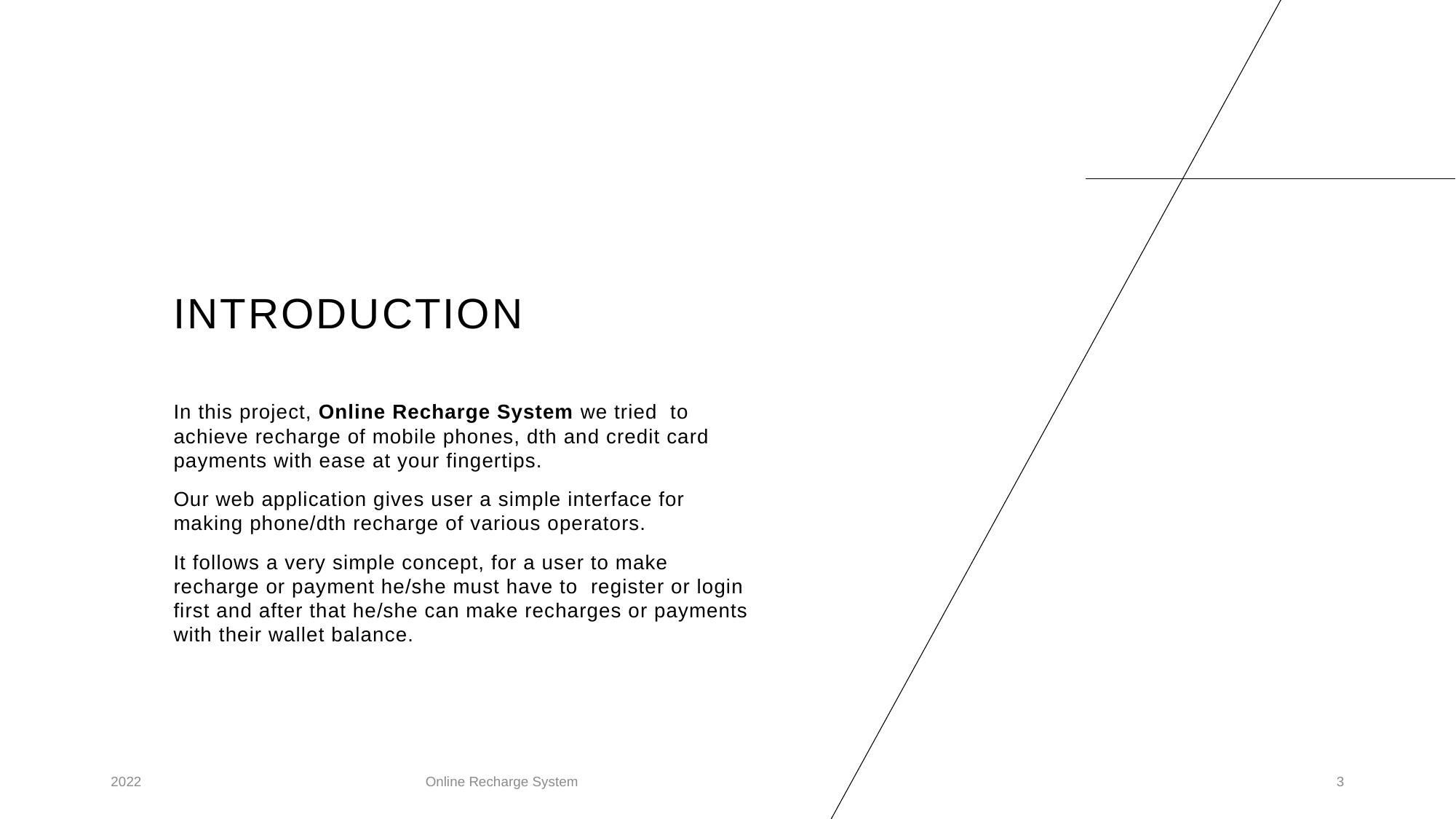

# INTRODUCTION
In this project, Online Recharge System we tried  to achieve recharge of mobile phones, dth and credit card payments with ease at your fingertips.
Our web application gives user a simple interface for making phone/dth recharge of various operators.
It follows a very simple concept, for a user to make recharge or payment he/she must have to  register or login first and after that he/she can make recharges or payments with their wallet balance.
2022
Online Recharge System
3